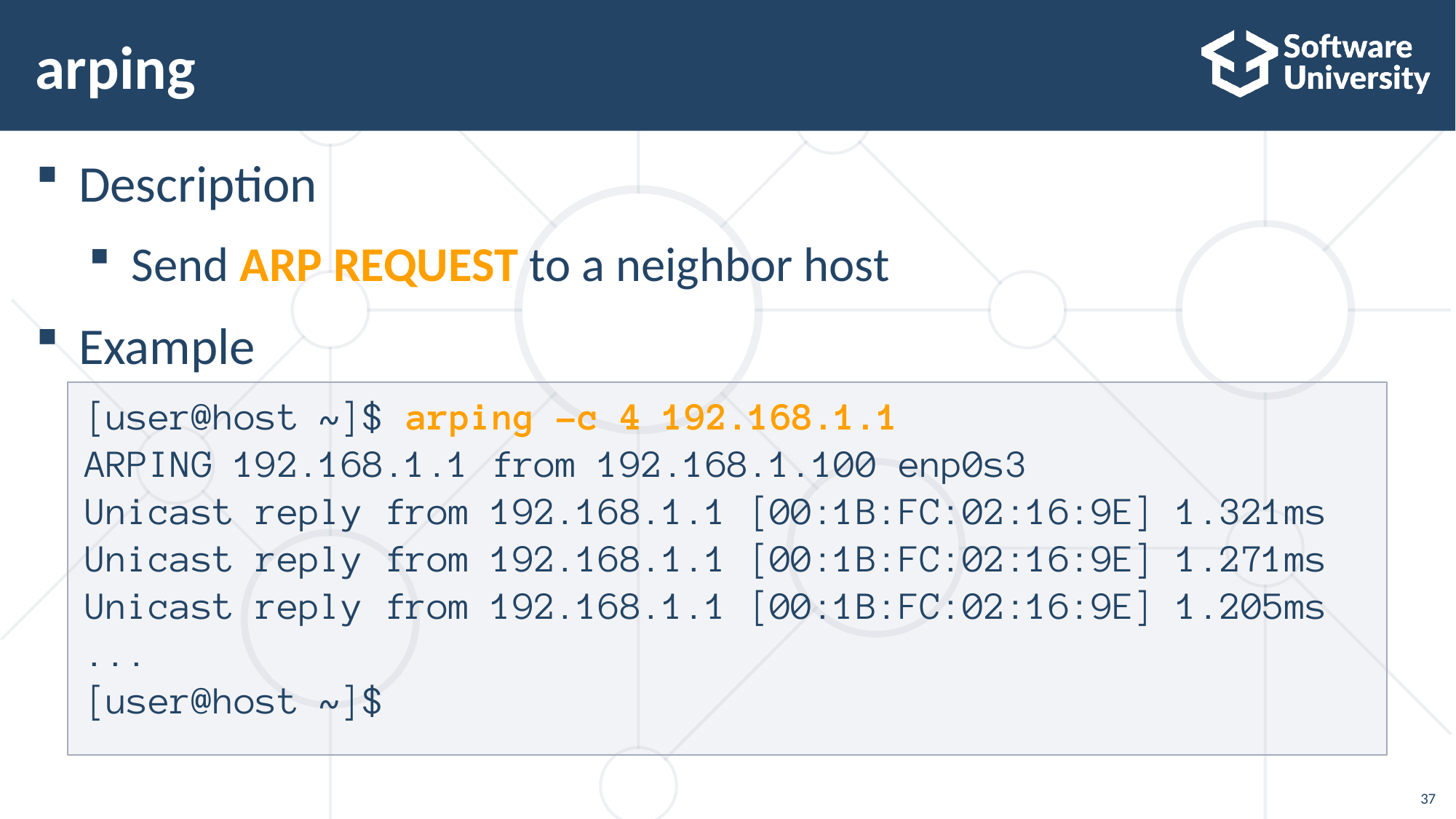

# arping
Description
Send ARP REQUEST to a neighbor host
Example
[user@host ~]$ arping -c 4 192.168.1.1
ARPING 192.168.1.1 from 192.168.1.100 enp0s3
Unicast reply from 192.168.1.1 [00:1B:FC:02:16:9E] 1.321ms
Unicast reply from 192.168.1.1 [00:1B:FC:02:16:9E] 1.271ms
Unicast reply from 192.168.1.1 [00:1B:FC:02:16:9E] 1.205ms
...
[user@host ~]$
37